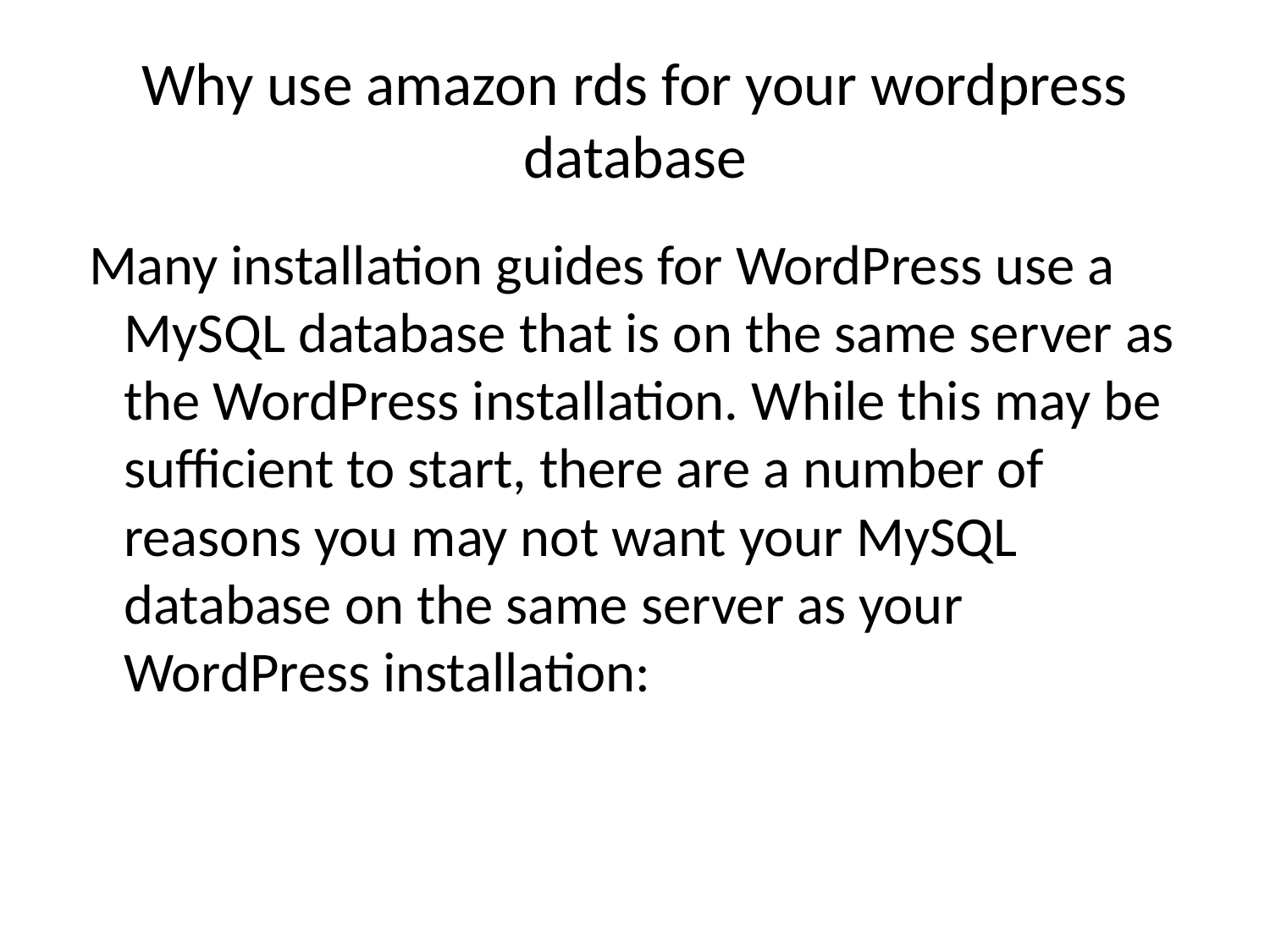

# Why use amazon rds for your wordpress database
 Many installation guides for WordPress use a MySQL database that is on the same server as the WordPress installation. While this may be sufficient to start, there are a number of reasons you may not want your MySQL database on the same server as your WordPress installation: